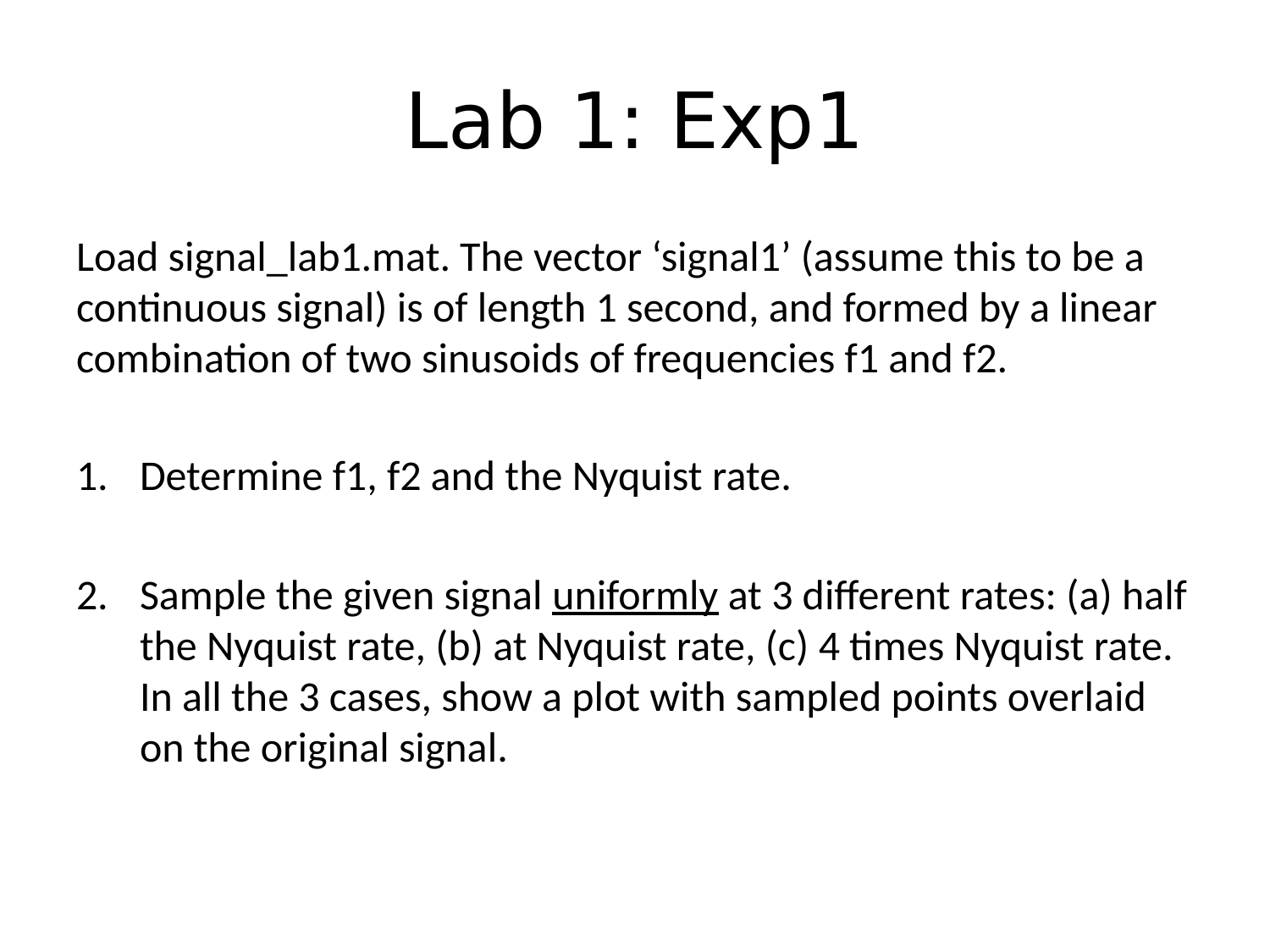

# Lab 1: Exp1
Load signal_lab1.mat. The vector ‘signal1’ (assume this to be a continuous signal) is of length 1 second, and formed by a linear combination of two sinusoids of frequencies f1 and f2.

Determine f1, f2 and the Nyquist rate.

Sample the given signal uniformly at 3 different rates: (a) half the Nyquist rate, (b) at Nyquist rate, (c) 4 times Nyquist rate. In all the 3 cases, show a plot with sampled points overlaid on the original signal.